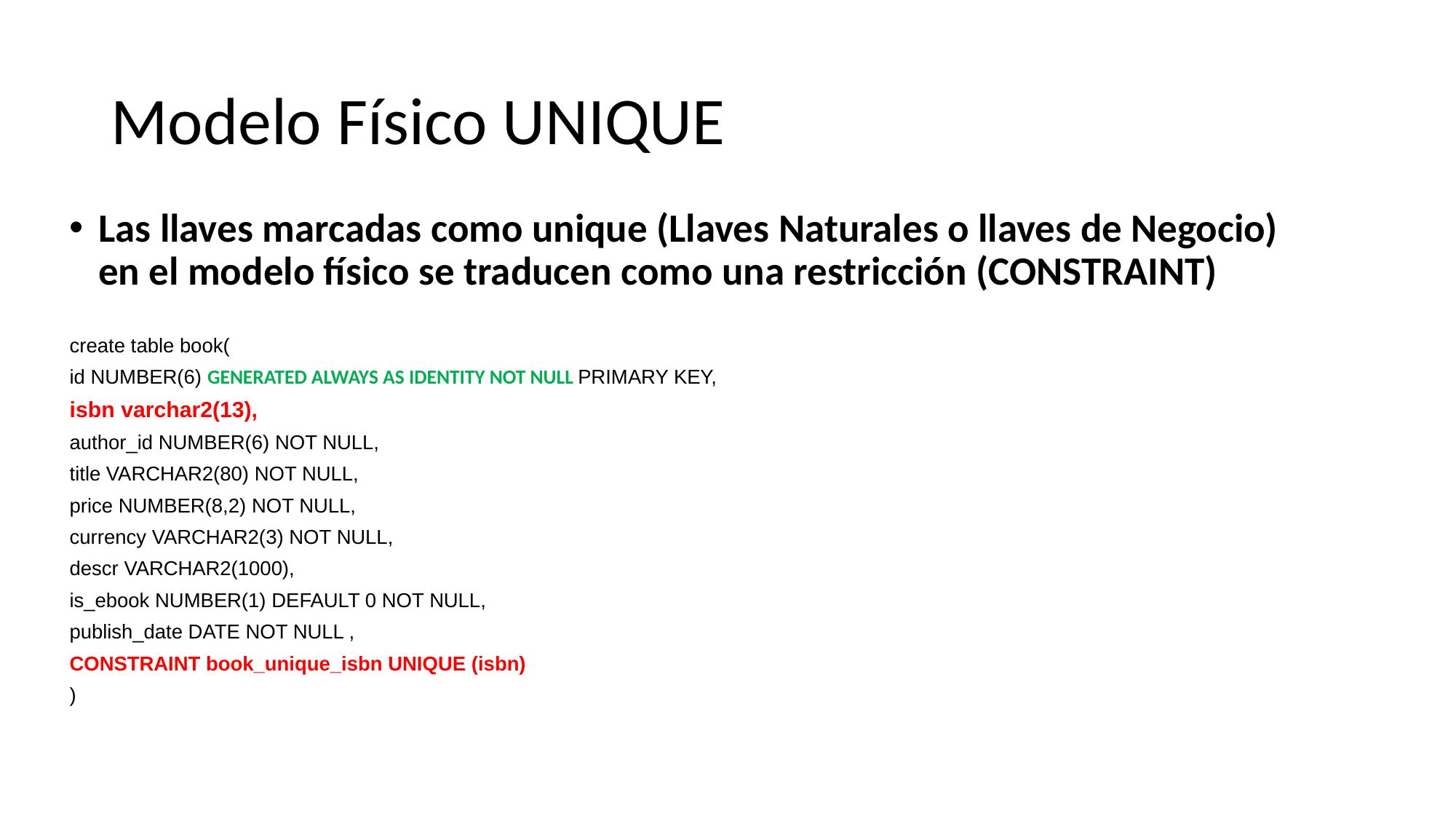

# Modelo Físico UNIQUE
Las llaves marcadas como unique (Llaves Naturales o llaves de Negocio)  en el modelo físico se traducen como una restricción (CONSTRAINT)

create table book(
id NUMBER(6) GENERATED ALWAYS AS IDENTITY NOT NULL PRIMARY KEY,
isbn varchar2(13),
author_id NUMBER(6) NOT NULL,
title VARCHAR2(80) NOT NULL,
price NUMBER(8,2) NOT NULL,
currency VARCHAR2(3) NOT NULL,
descr VARCHAR2(1000),
is_ebook NUMBER(1) DEFAULT 0 NOT NULL,
publish_date DATE NOT NULL ,
CONSTRAINT book_unique_isbn UNIQUE (isbn)
)